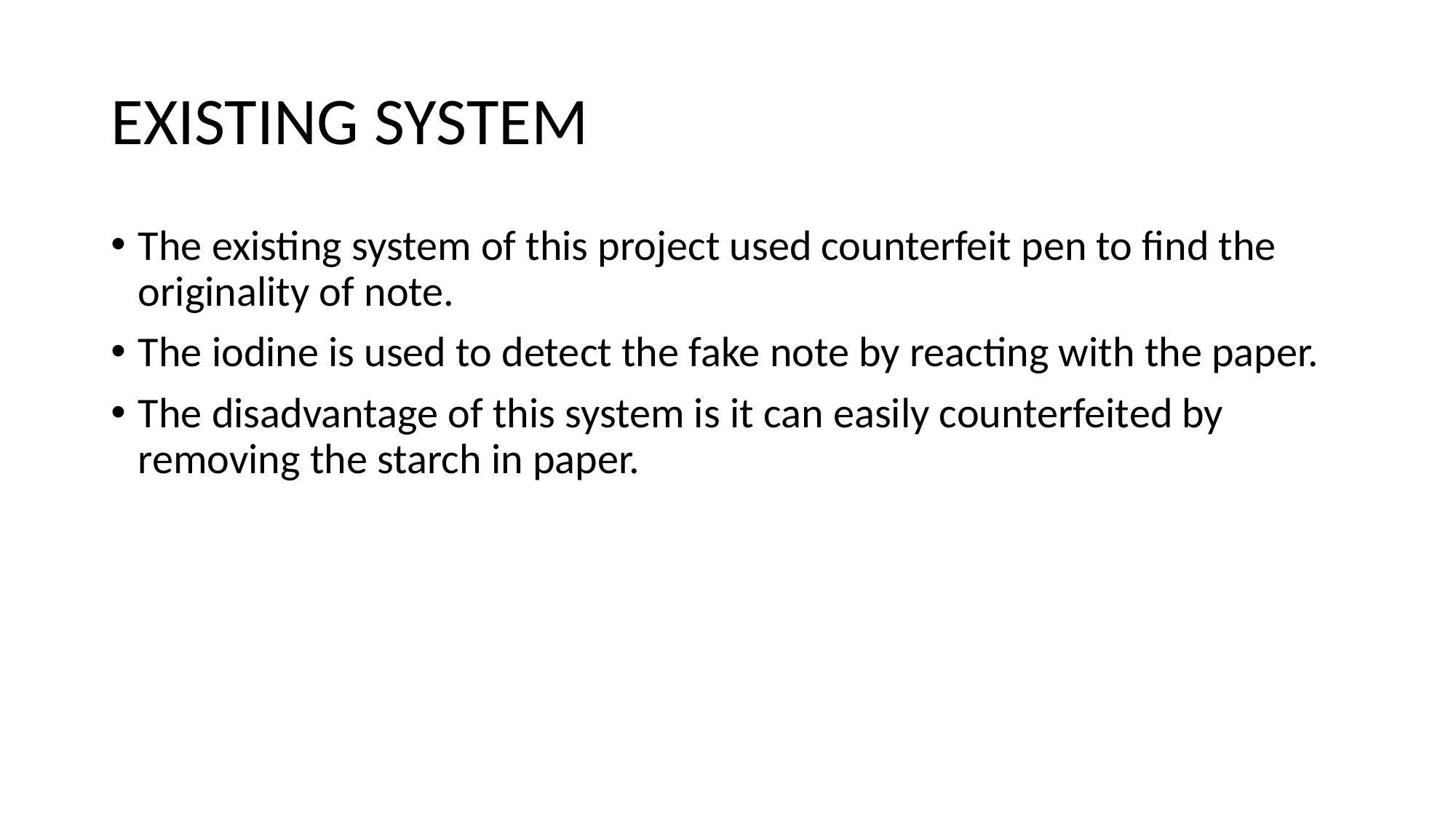

# EXISTING SYSTEM
The existing system of this project used counterfeit pen to find the originality of note.
The iodine is used to detect the fake note by reacting with the paper.
The disadvantage of this system is it can easily counterfeited by removing the starch in paper.